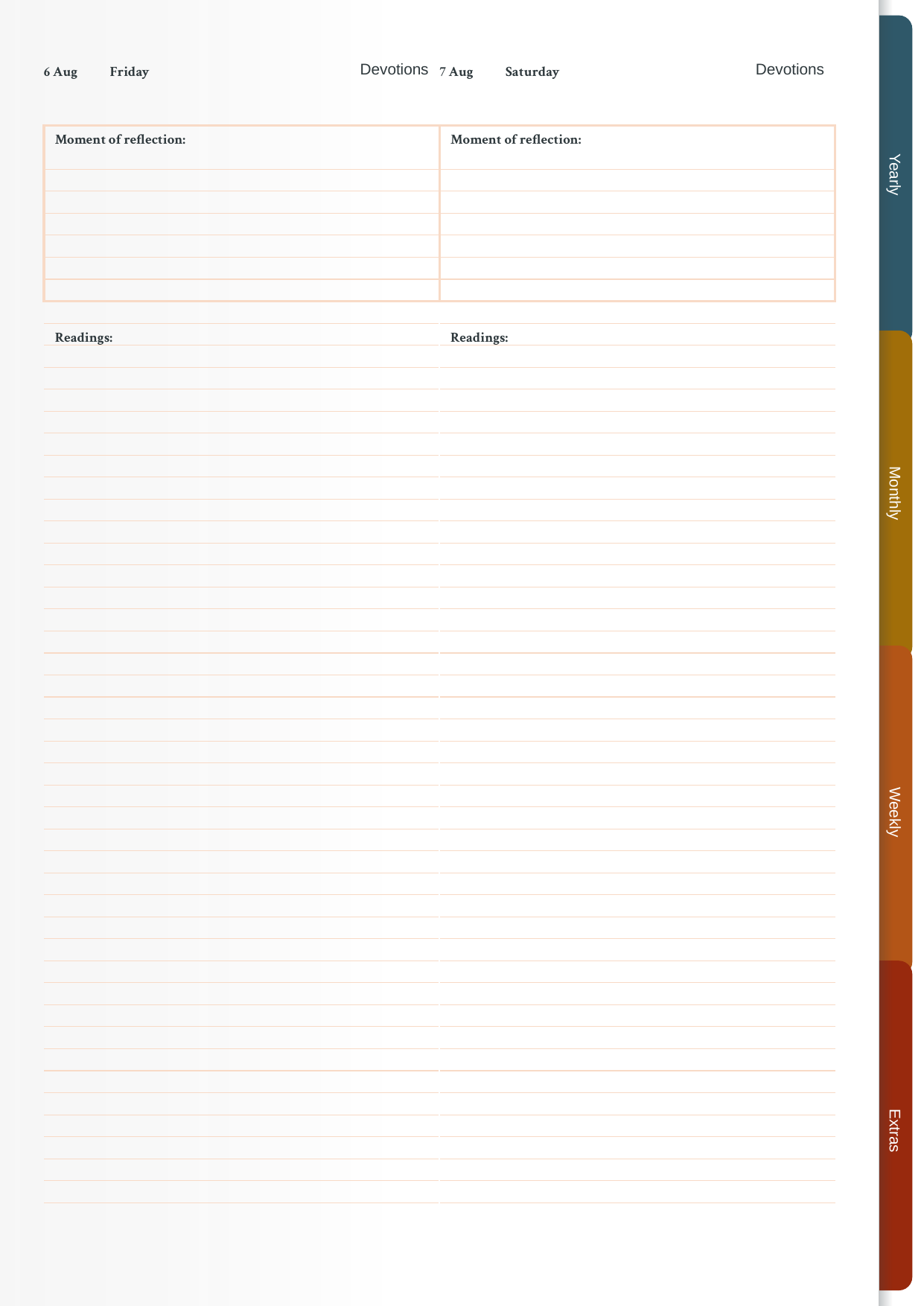

# 6August - 7August
Yearly
6 Aug
Friday
Devotions
7 Aug
Saturday
Devotions
Monthly
Weekly
Extras